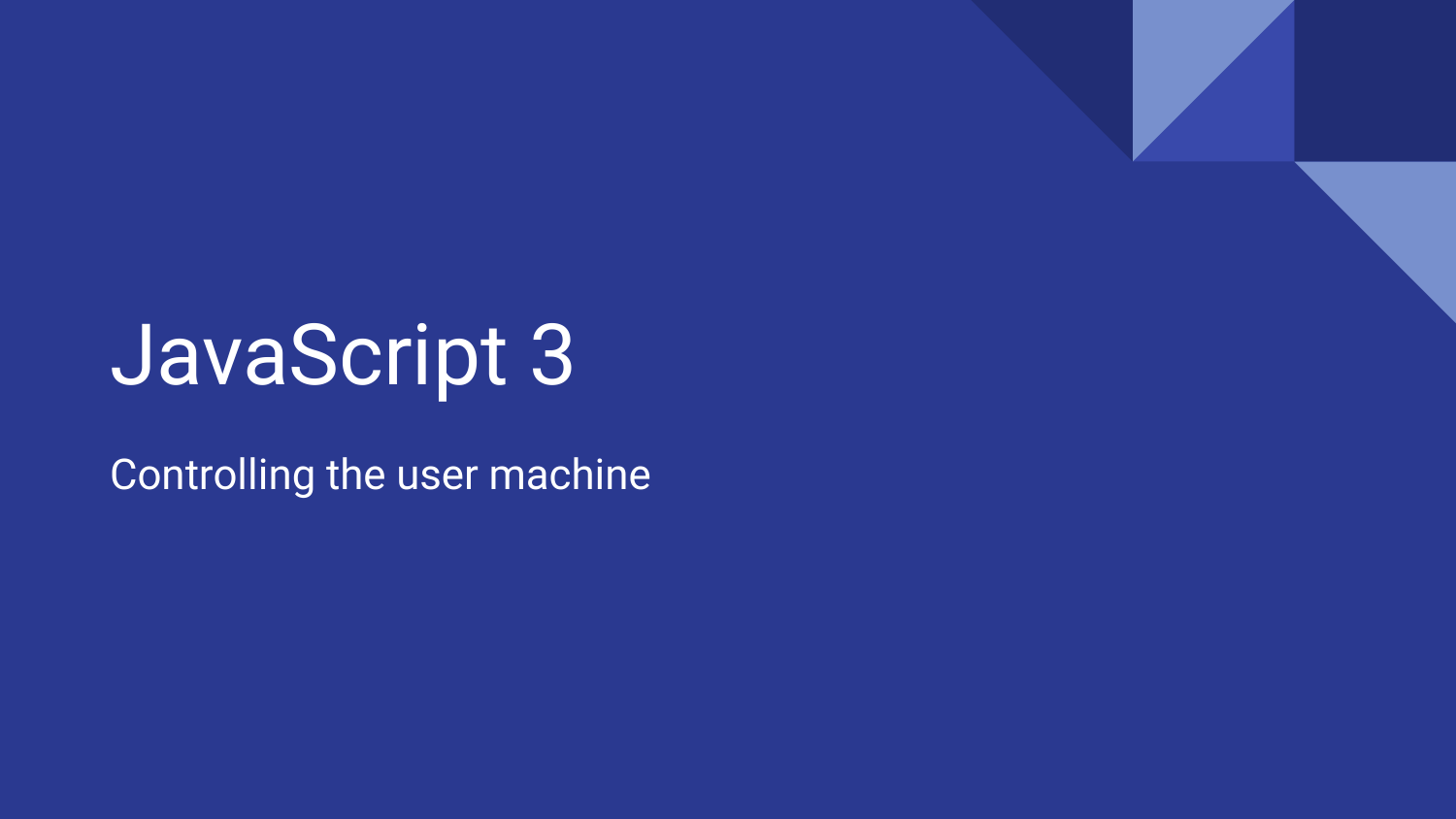

# JavaScript 3
Controlling the user machine